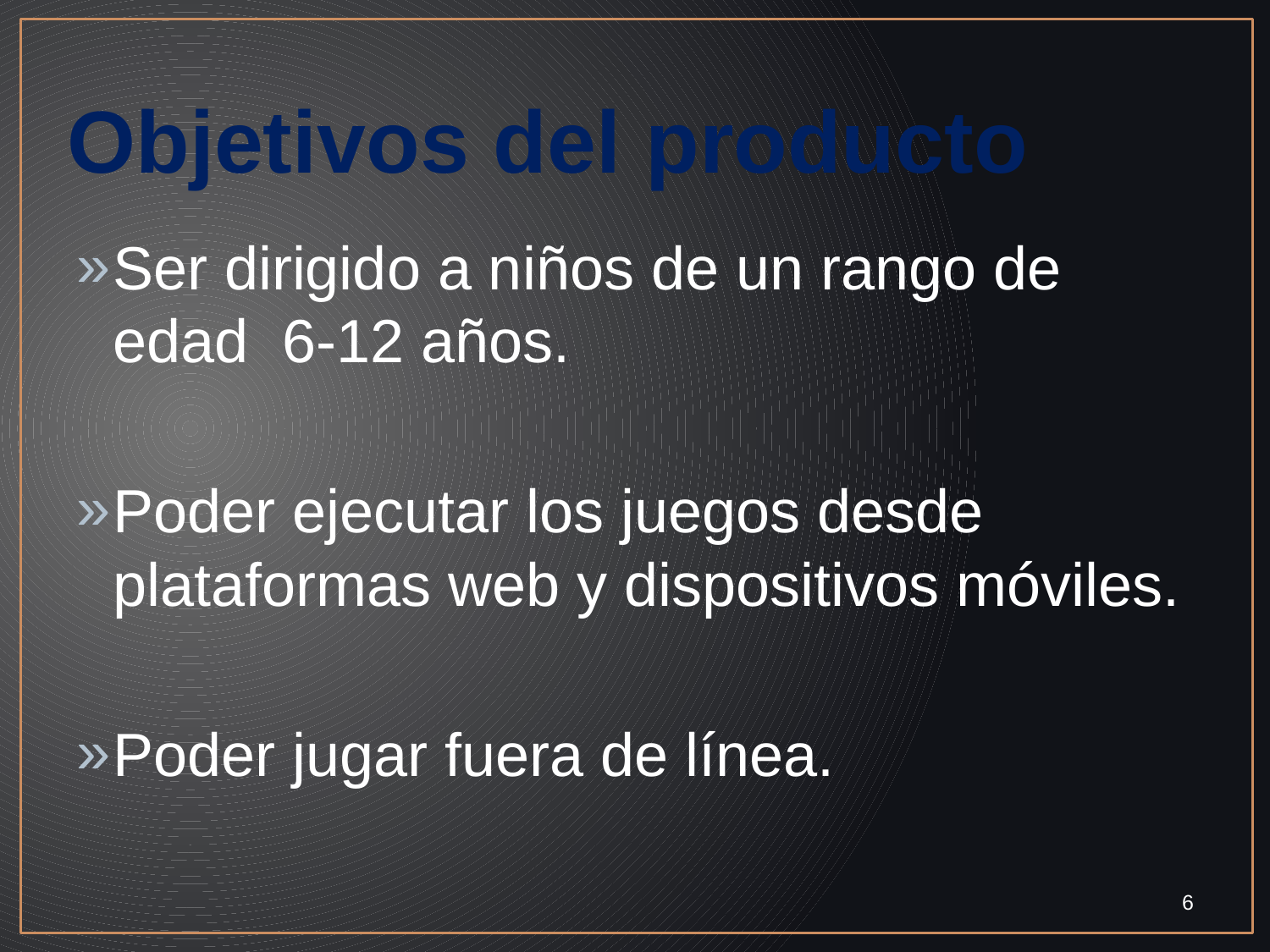

Objetivos del producto
Ser dirigido a niños de un rango de edad  6-12 años.

Poder ejecutar los juegos desde plataformas web y dispositivos móviles.

Poder jugar fuera de línea.
6